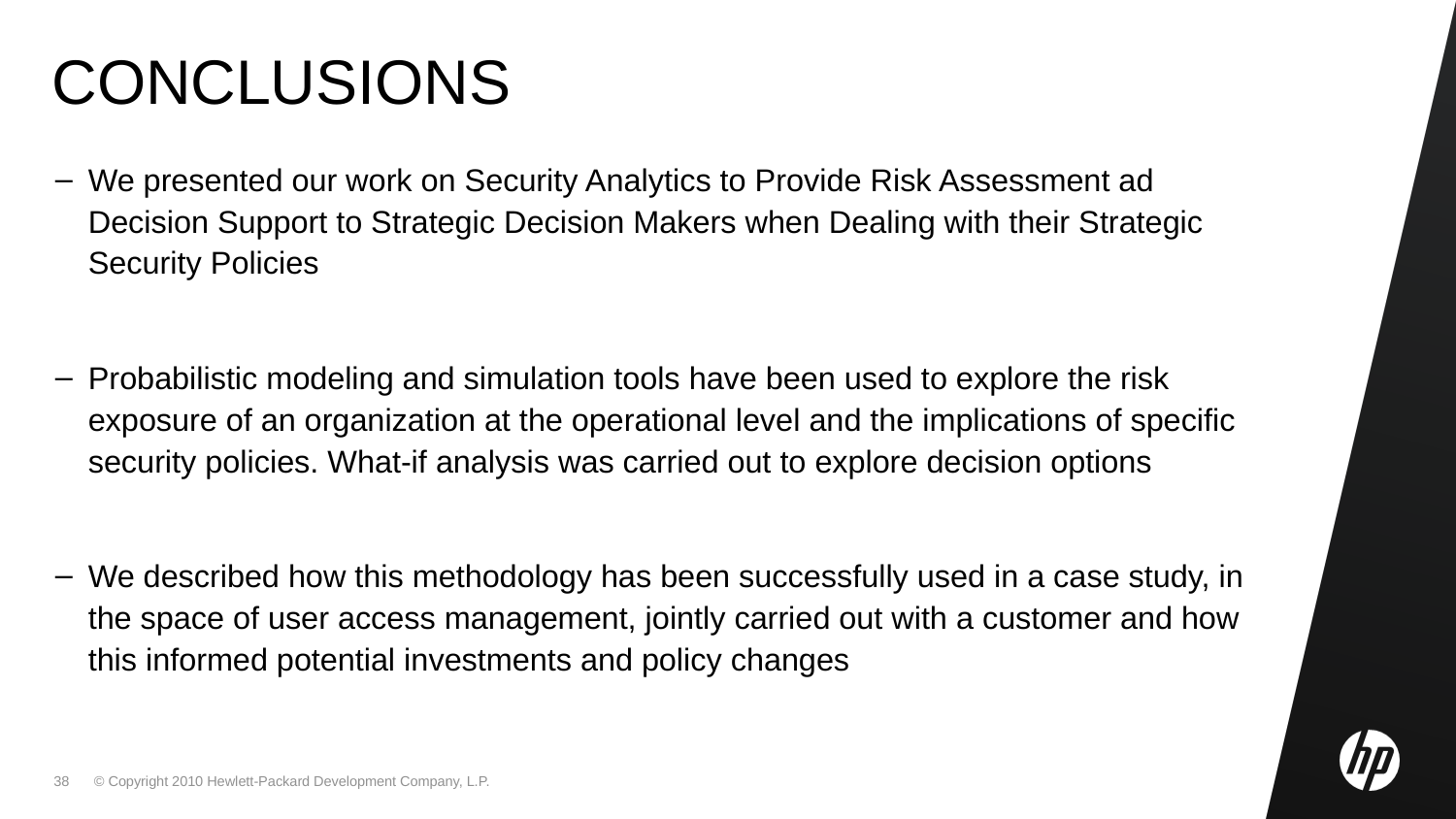

# Conclusions
We presented our work on Security Analytics to Provide Risk Assessment ad Decision Support to Strategic Decision Makers when Dealing with their Strategic Security Policies

Probabilistic modeling and simulation tools have been used to explore the risk exposure of an organization at the operational level and the implications of specific security policies. What-if analysis was carried out to explore decision options

We described how this methodology has been successfully used in a case study, in the space of user access management, jointly carried out with a customer and how this informed potential investments and policy changes